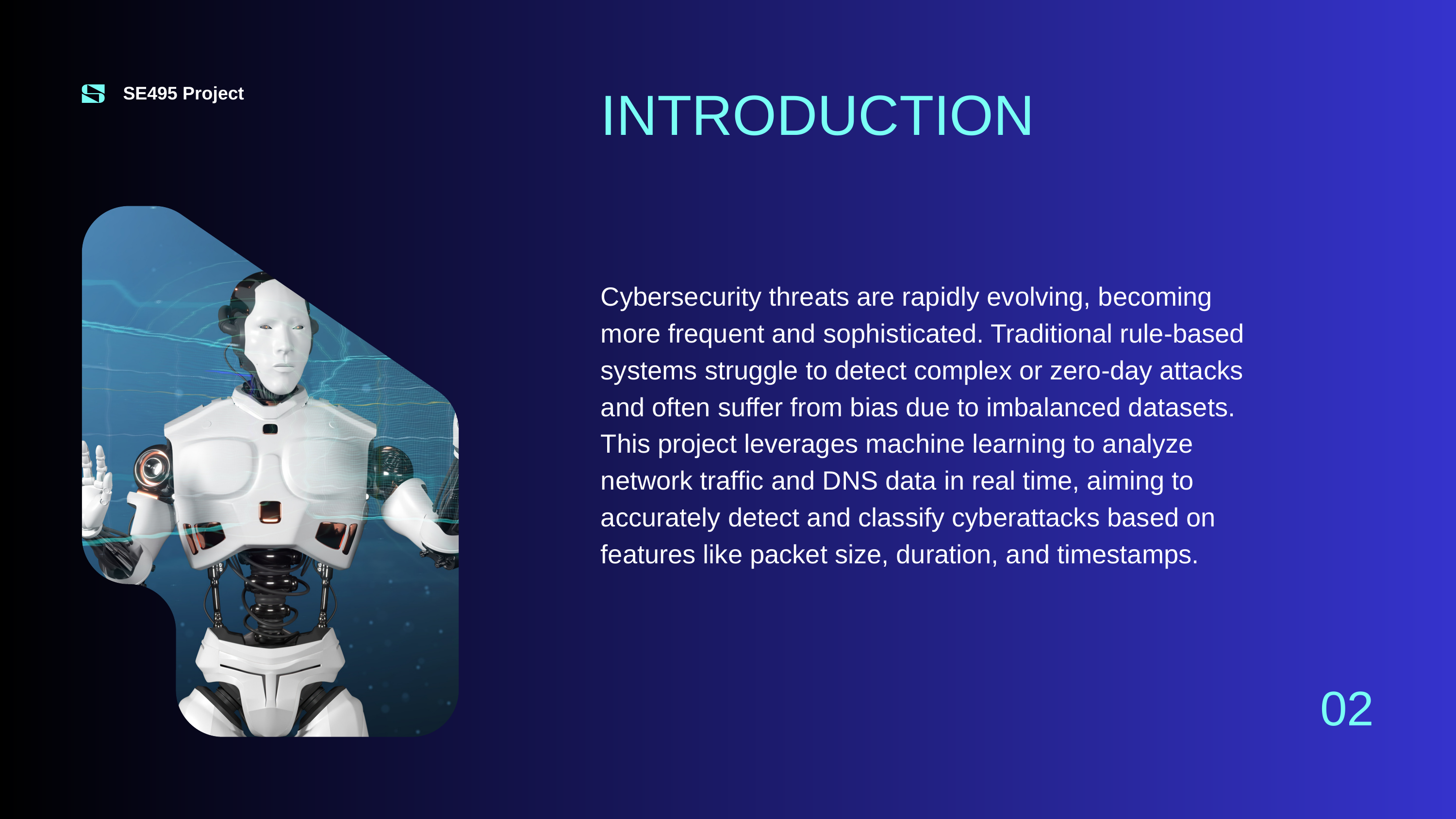

SE495 Project

INTRODUCTION

Cybersecurity threats are rapidly evolving, becoming more frequent and sophisticated. Traditional rule-based systems struggle to detect complex or zero-day attacks and often suffer from bias due to imbalanced datasets. This project leverages machine learning to analyze network traffic and DNS data in real time, aiming to accurately detect and classify cyberattacks based on features like packet size, duration, and timestamps.
02